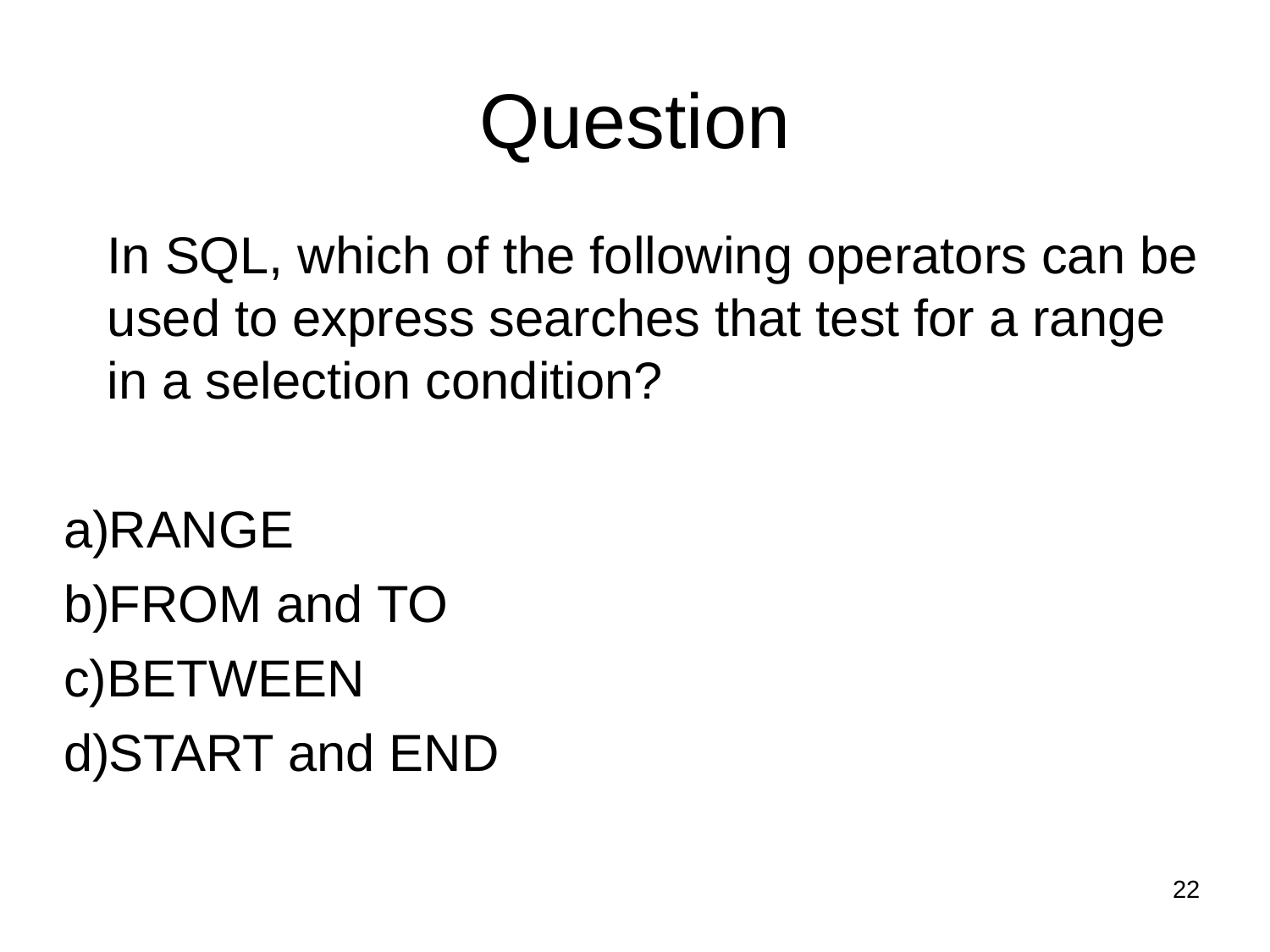

Question
	In SQL, which of the following operators can be used to express searches that test for a range in a selection condition?

RANGE
FROM and TO
BETWEEN
START and END
22